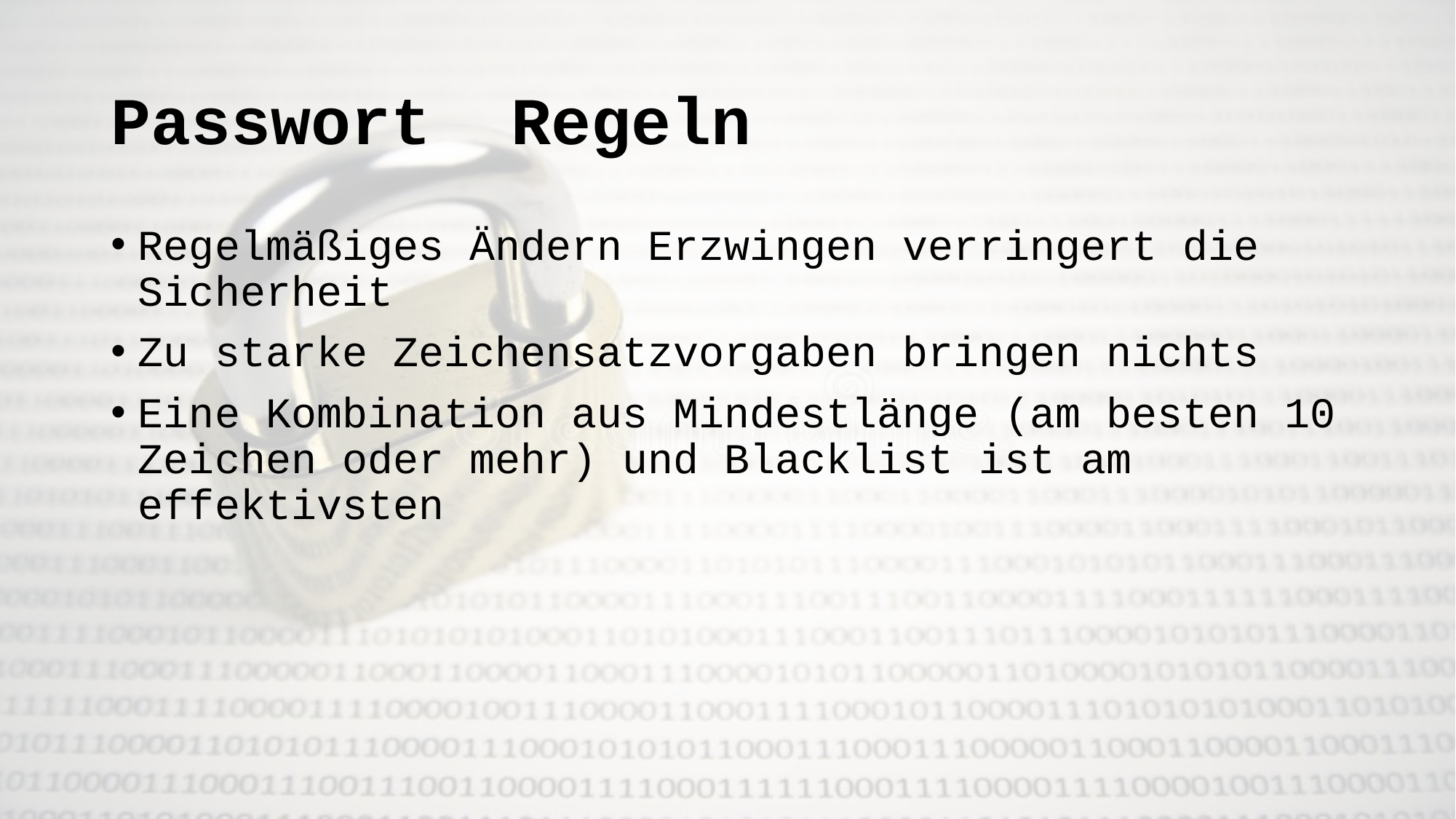

# Passwort  Regeln
Regelmäßiges Ändern Erzwingen verringert die Sicherheit
Zu starke Zeichensatzvorgaben bringen nichts
Eine Kombination aus Mindestlänge (am besten 10 Zeichen oder mehr) und Blacklist ist am effektivsten